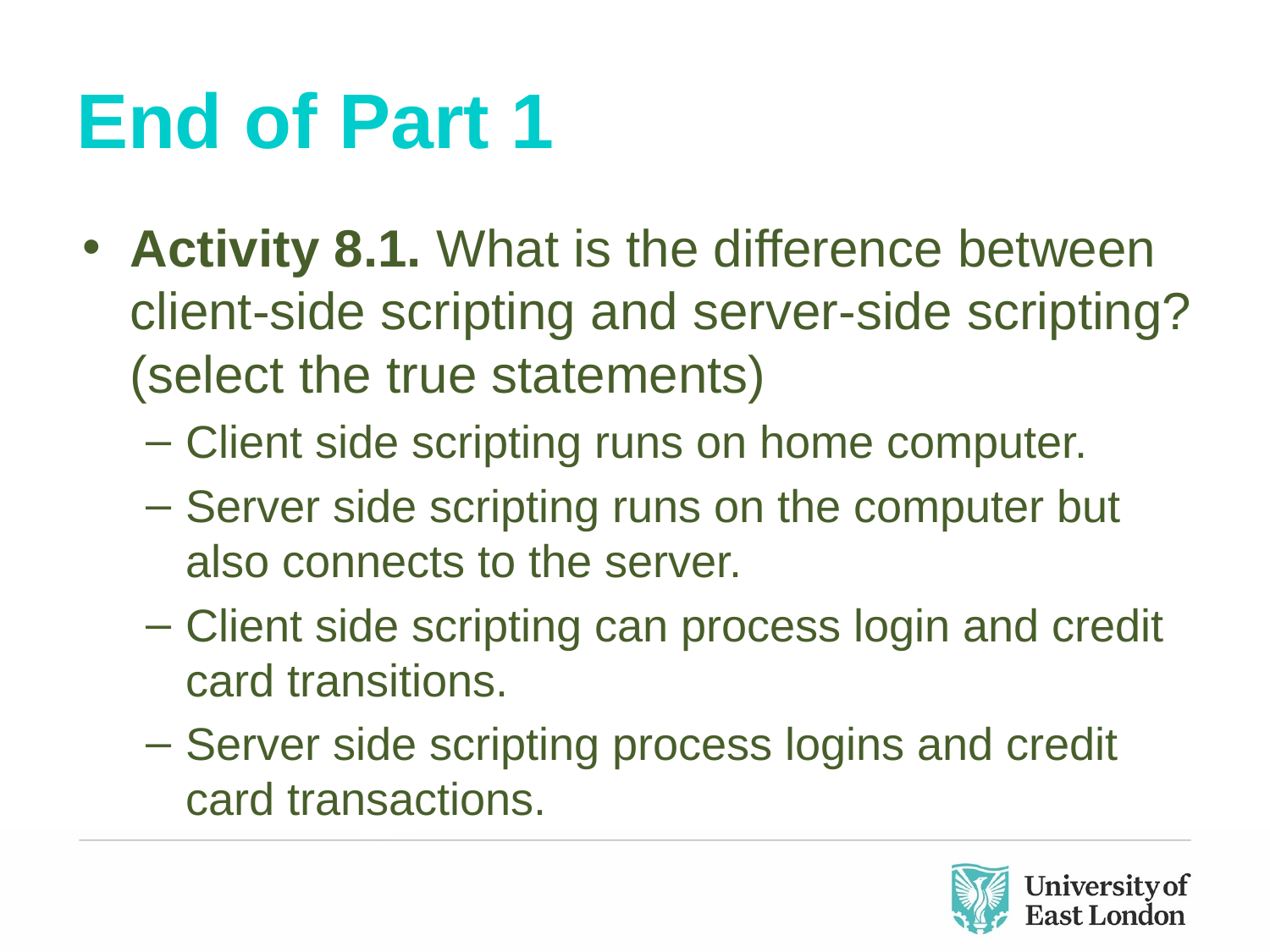

# End of Part 1
Activity 8.1. What is the difference between client-side scripting and server-side scripting? (select the true statements)
Client side scripting runs on home computer.
Server side scripting runs on the computer but also connects to the server.
Client side scripting can process login and credit card transitions.
Server side scripting process logins and credit card transactions.